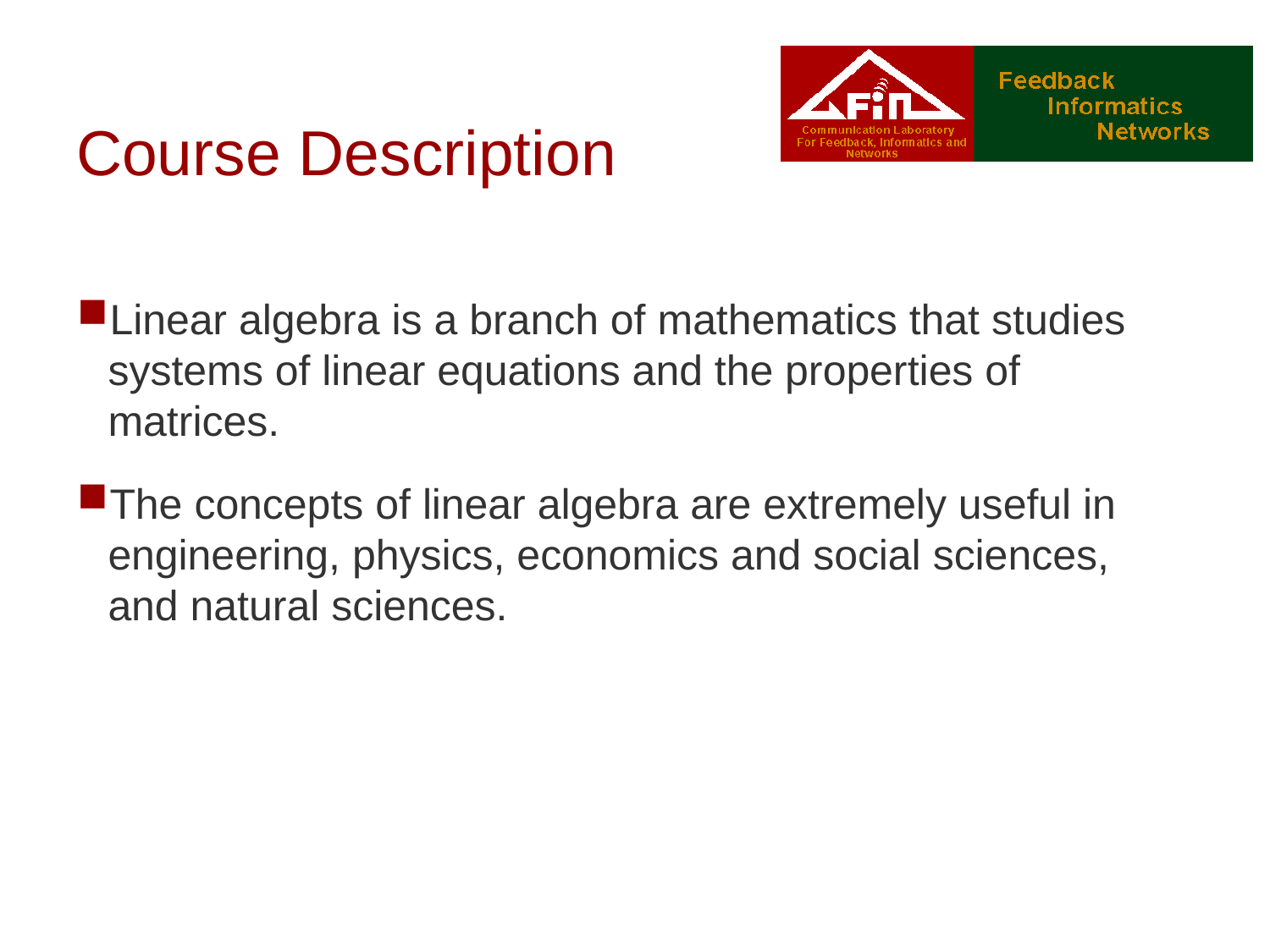

# Course Description
Linear algebra is a branch of mathematics that studies systems of linear equations and the properties of matrices.
The concepts of linear algebra are extremely useful in engineering, physics, economics and social sciences, and natural sciences.